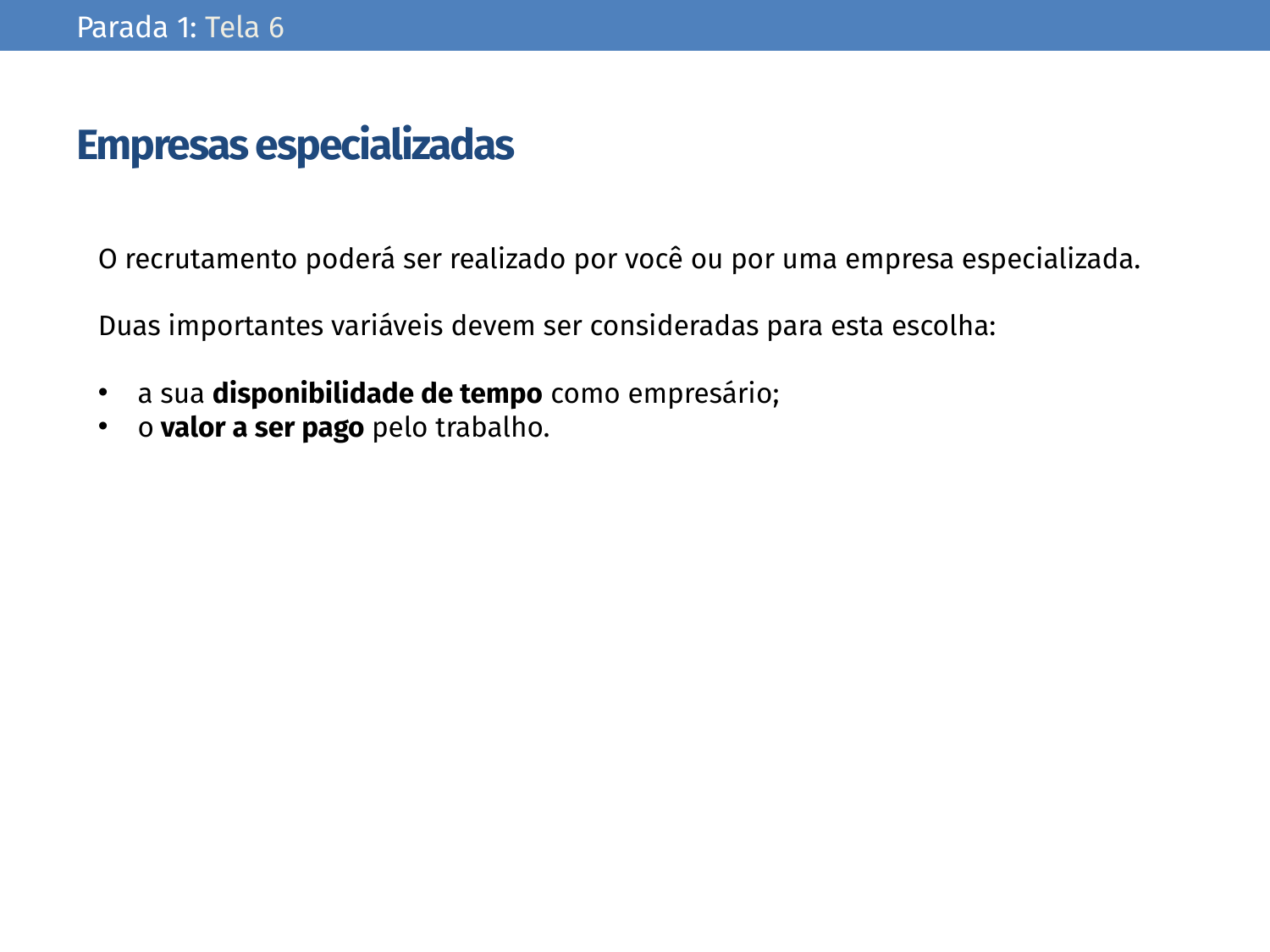

Parada 1: Tela 6
# Empresas especializadas
O recrutamento poderá ser realizado por você ou por uma empresa especializada.

Duas importantes variáveis devem ser consideradas para esta escolha:

a sua disponibilidade de tempo como empresário;
o valor a ser pago pelo trabalho.